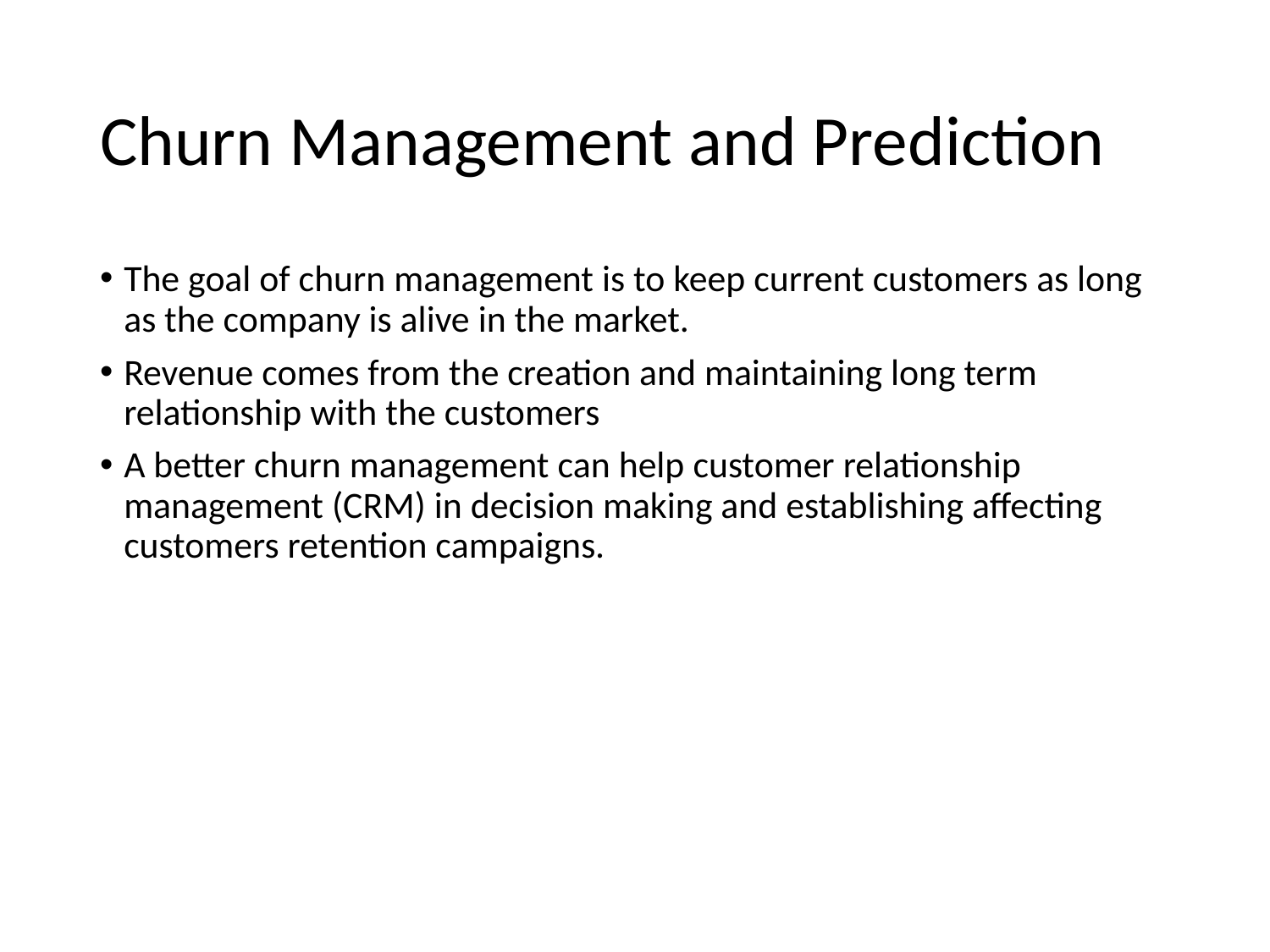

# Churn Management and Prediction
The goal of churn management is to keep current customers as long as the company is alive in the market.
Revenue comes from the creation and maintaining long term relationship with the customers
A better churn management can help customer relationship management (CRM) in decision making and establishing affecting customers retention campaigns.